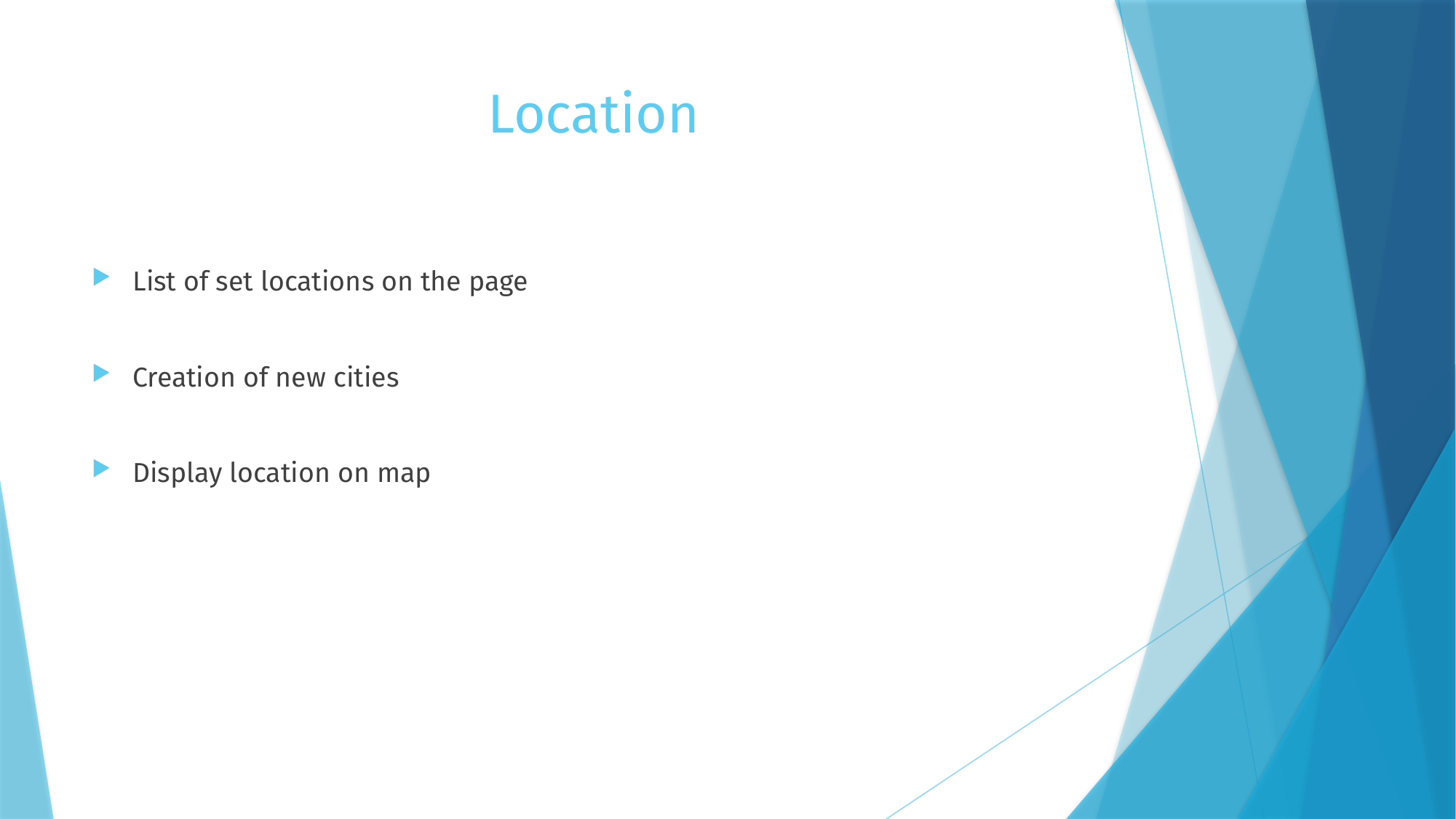

# Location
List of set locations on the page

Creation of new cities

Display location on map